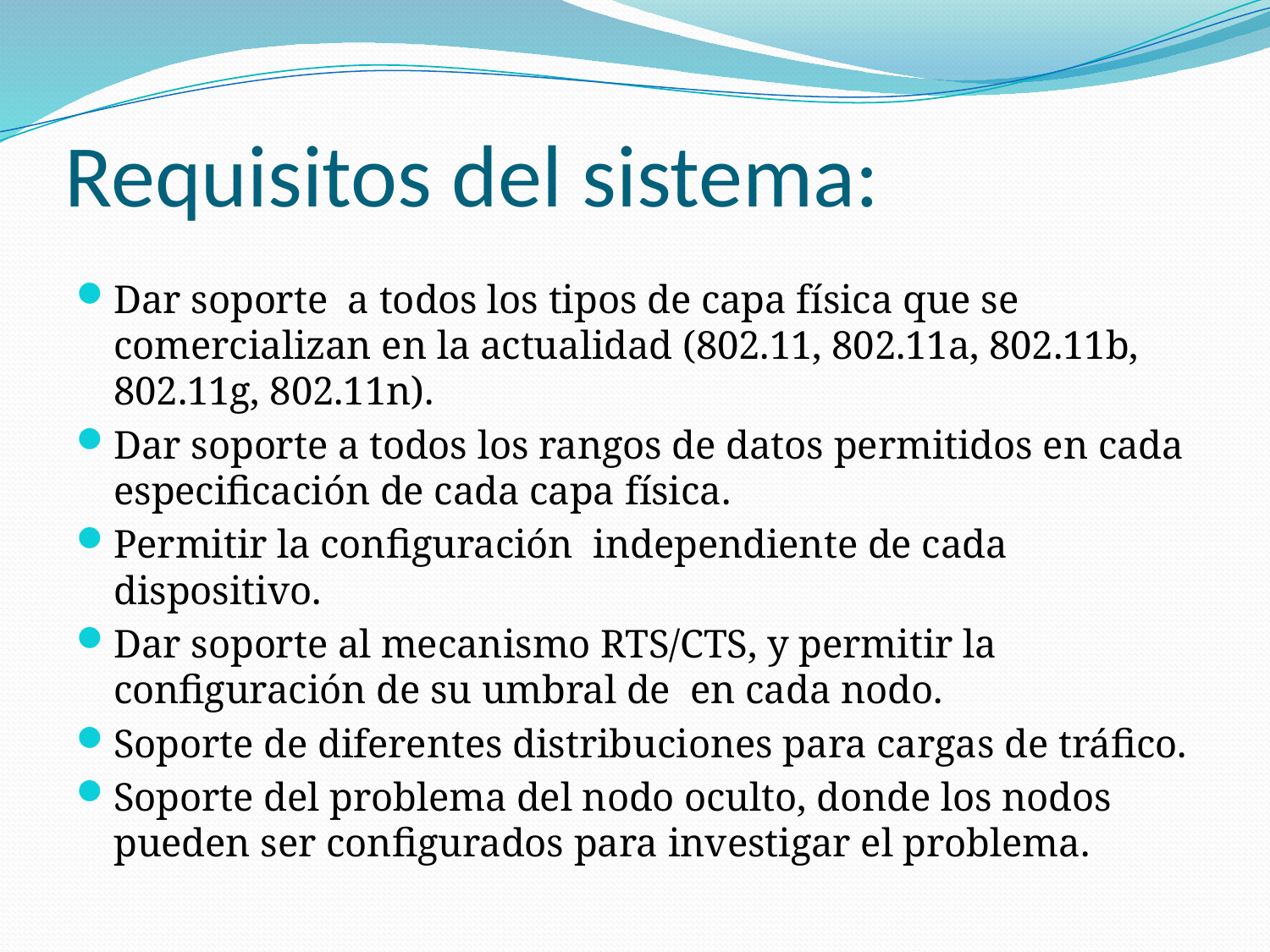

# Requisitos del sistema:
Dar soporte  a todos los tipos de capa física que se comercializan en la actualidad (802.11, 802.11a, 802.11b, 802.11g, 802.11n).
Dar soporte a todos los rangos de datos permitidos en cada especificación de cada capa física.
Permitir la configuración  independiente de cada dispositivo.
Dar soporte al mecanismo RTS/CTS, y permitir la configuración de su umbral de  en cada nodo.
Soporte de diferentes distribuciones para cargas de tráfico.
Soporte del problema del nodo oculto, donde los nodos pueden ser configurados para investigar el problema.